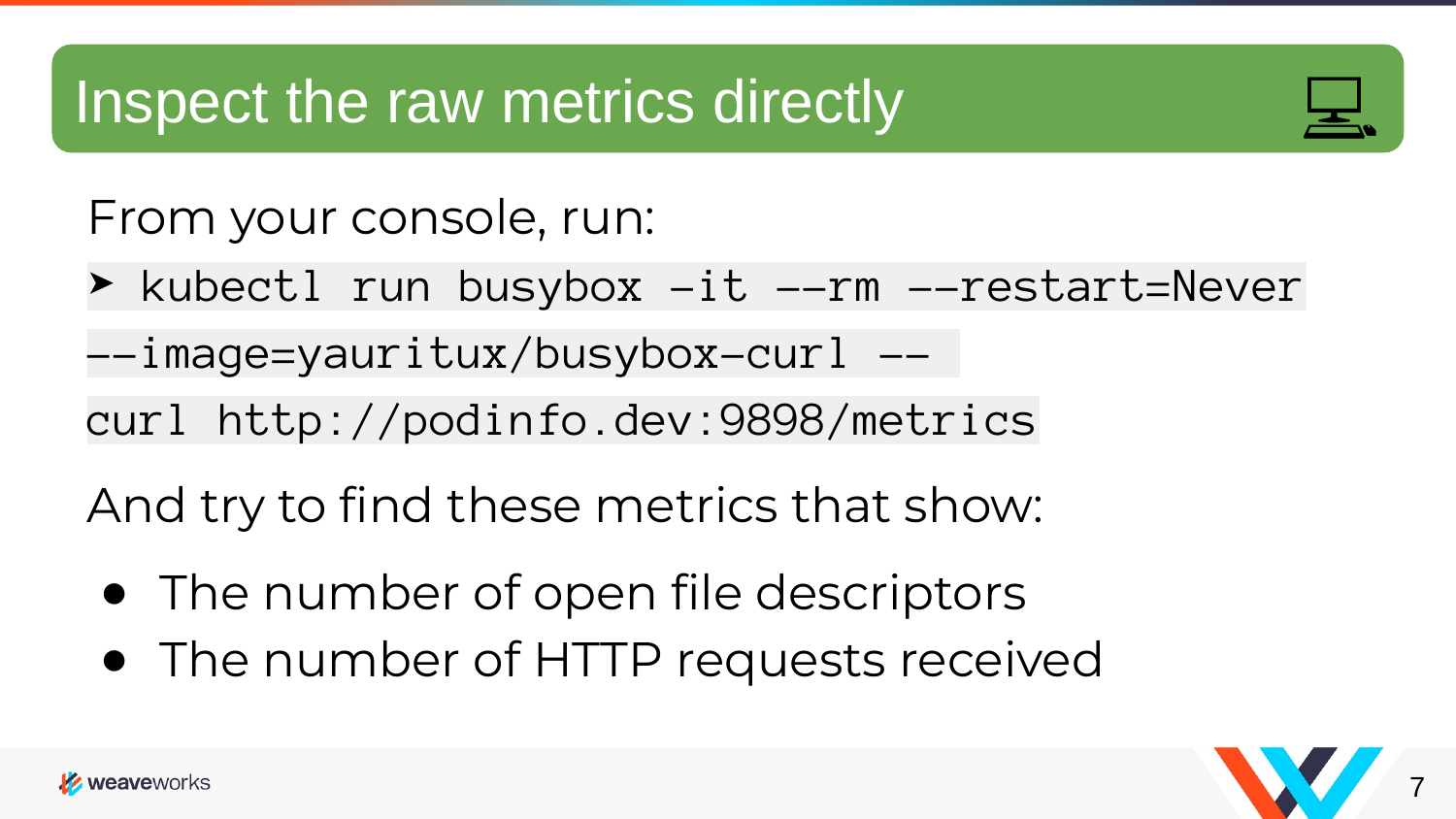

💻
Inspect the raw metrics directly
From your console, run:
➤ kubectl run busybox -it --rm --restart=Never --image=yauritux/busybox-curl --
curl http://podinfo.dev:9898/metrics
And try to find these metrics that show:
The number of open file descriptors
The number of HTTP requests received
7